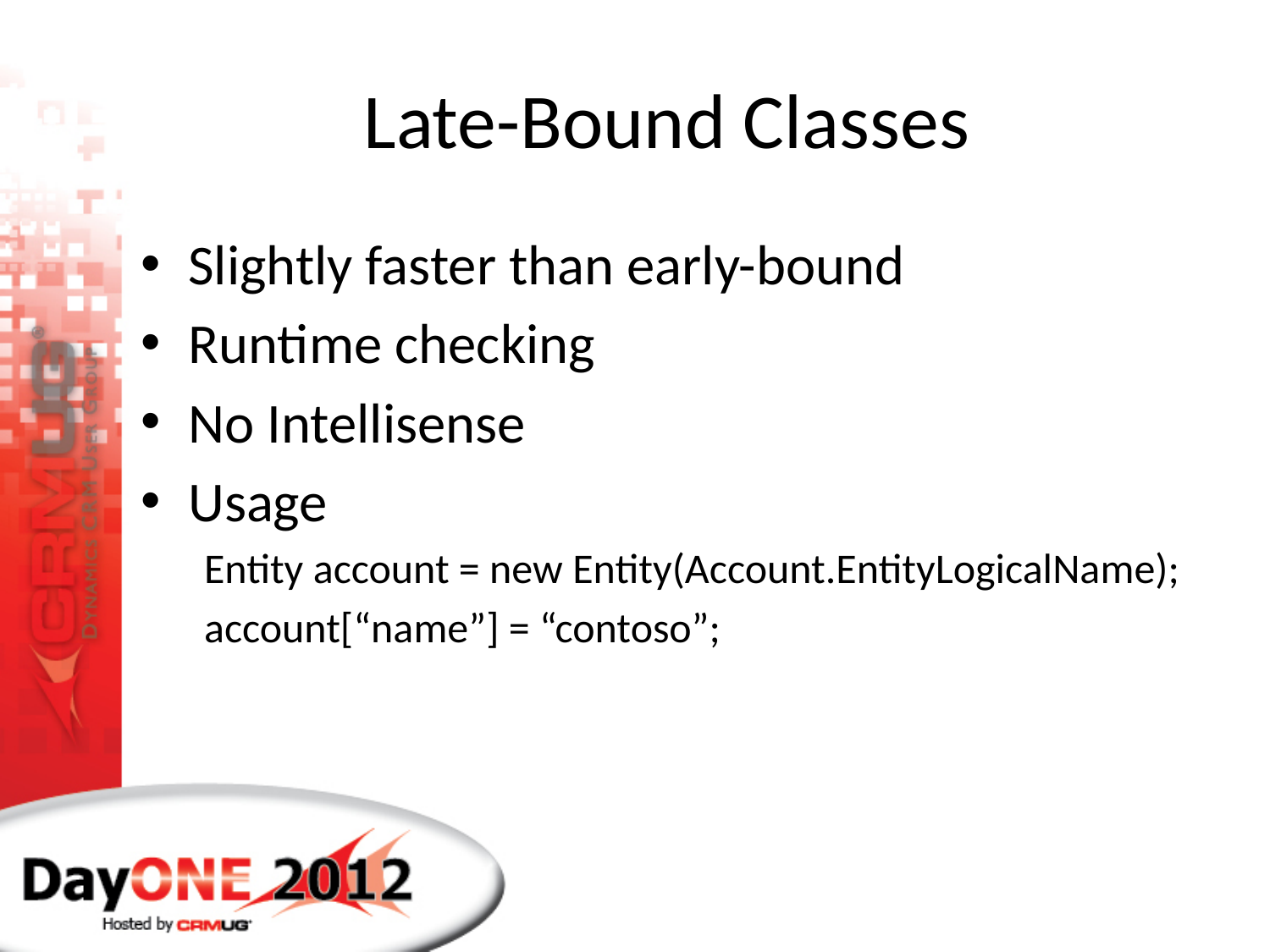

# Late-Bound Classes
Slightly faster than early-bound
Runtime checking
No Intellisense
Usage
Entity account = new Entity(Account.EntityLogicalName);
account[“name”] = “contoso”;